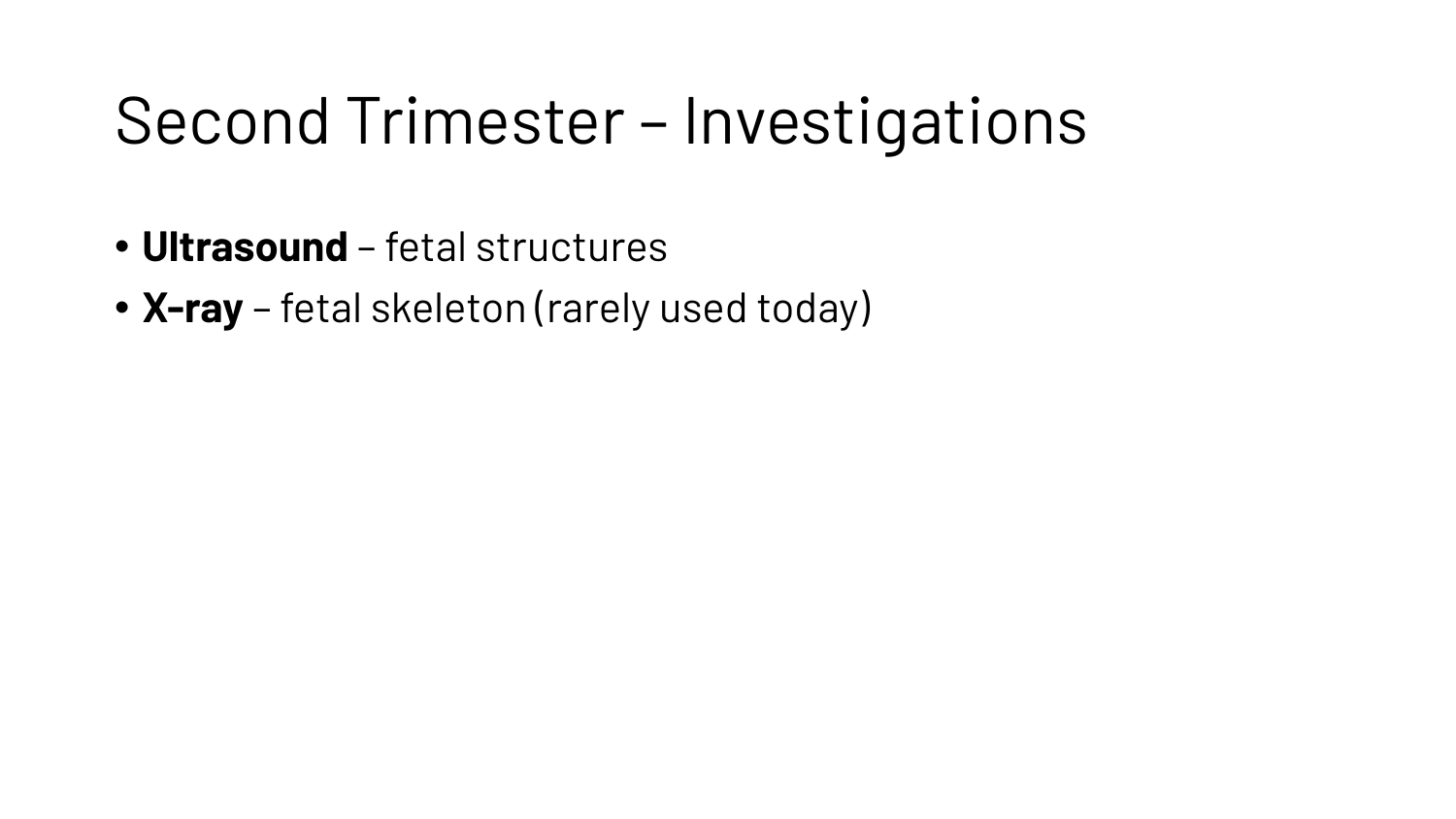

# Second Trimester – Investigations
Ultrasound – fetal structures
X-ray – fetal skeleton (rarely used today)